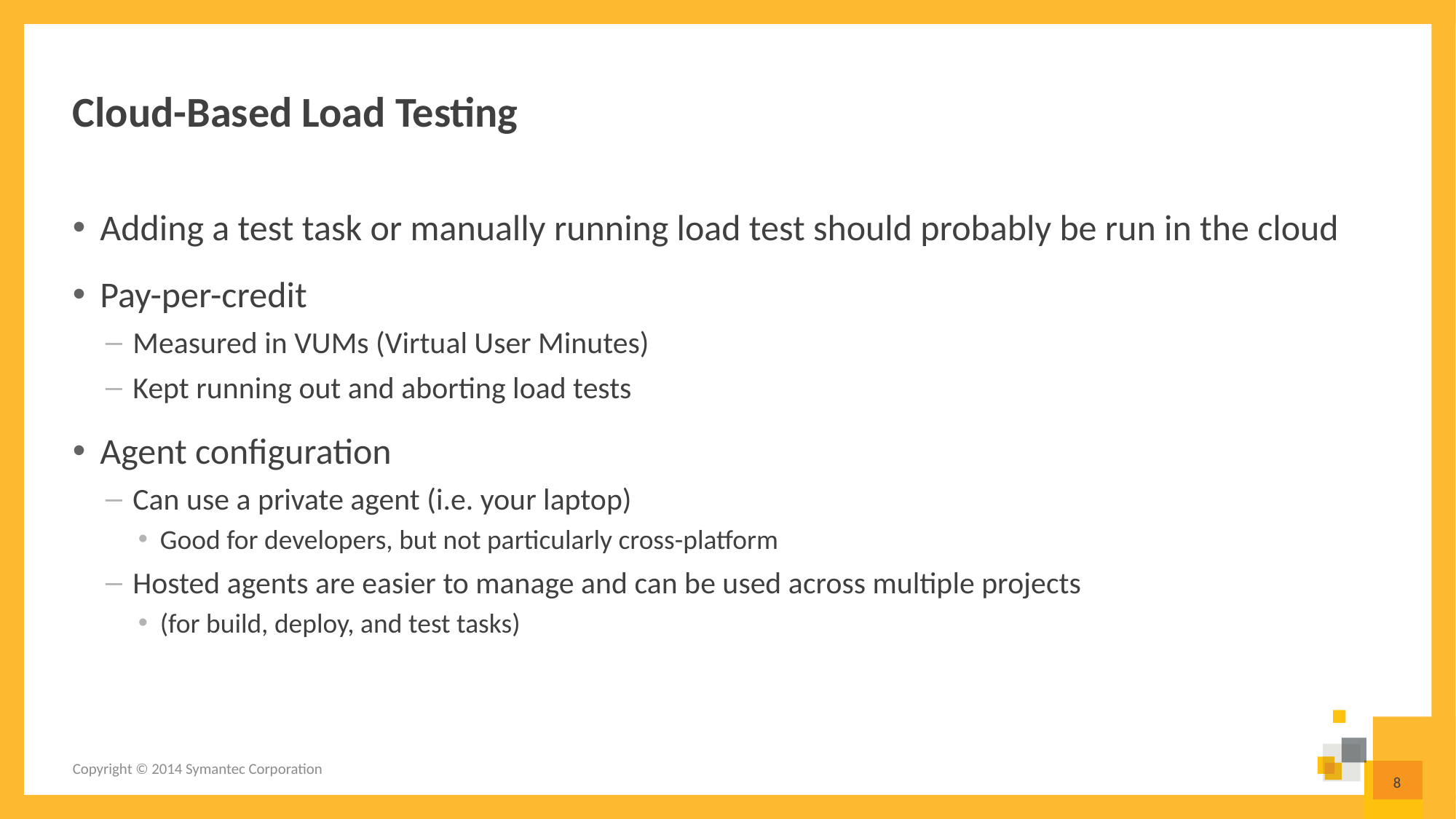

# Cloud-Based Load Testing

Adding a test task or manually running load test should probably be run in the cloud
Pay-per-credit
Measured in VUMs (Virtual User Minutes)
Kept running out and aborting load tests
Agent configuration
Can use a private agent (i.e. your laptop)
Good for developers, but not particularly cross-platform
Hosted agents are easier to manage and can be used across multiple projects
(for build, deploy, and test tasks)

Copyright © 2014 Symantec Corporation
8